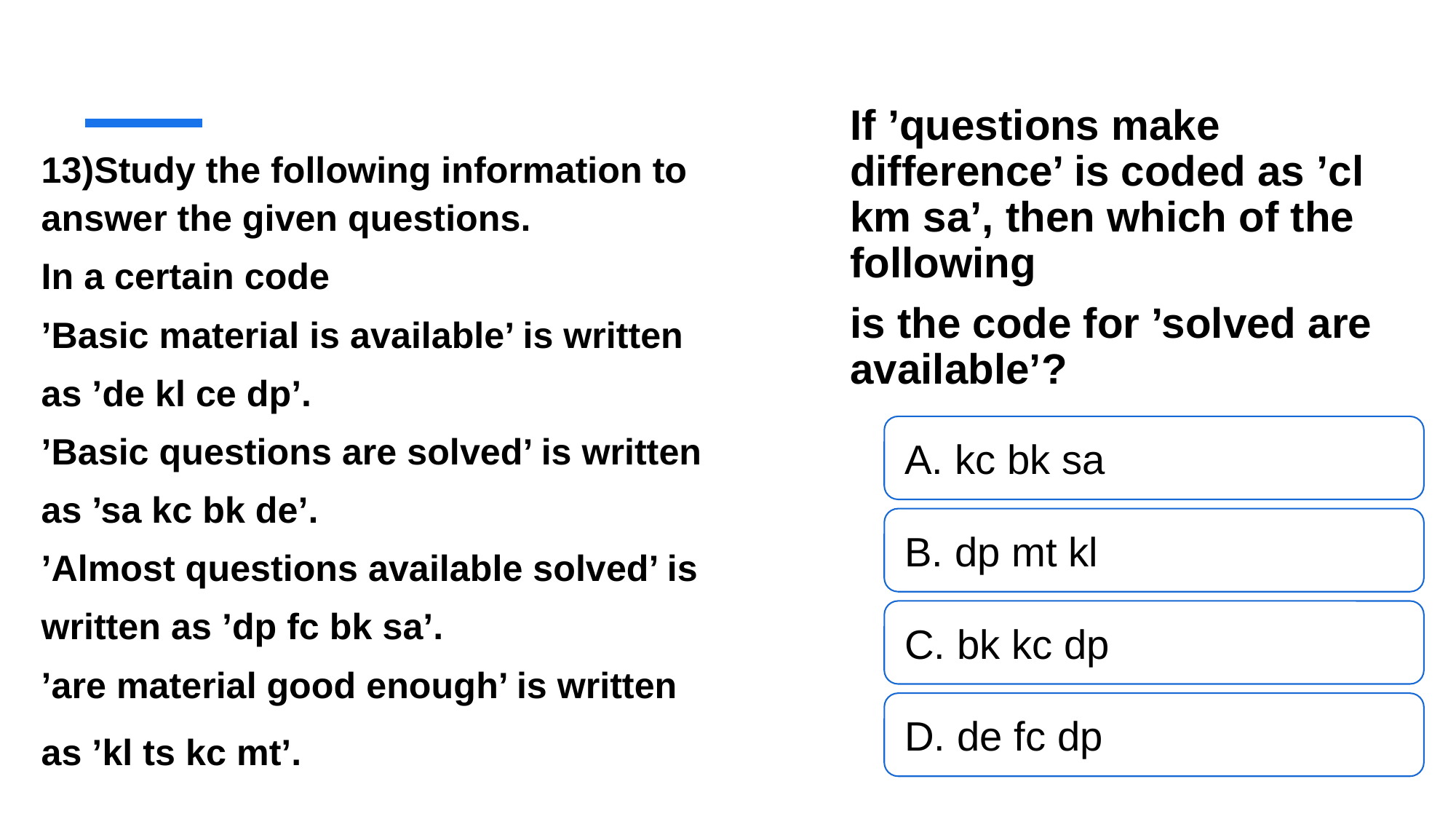

If ’questions make difference’ is coded as ’cl km sa’, then which of the following
is the code for ’solved are available’?
13)Study the following information to answer the given questions.
In a certain code
’Basic material is available’ is written
as ’de kl ce dp’.
’Basic questions are solved’ is written
as ’sa kc bk de’.
’Almost questions available solved’ is
written as ’dp fc bk sa’.
’are material good enough’ is written
as ’kl ts kc mt’.

A. kc bk sa
B. dp mt kl
C. bk kc dp
D. de fc dp